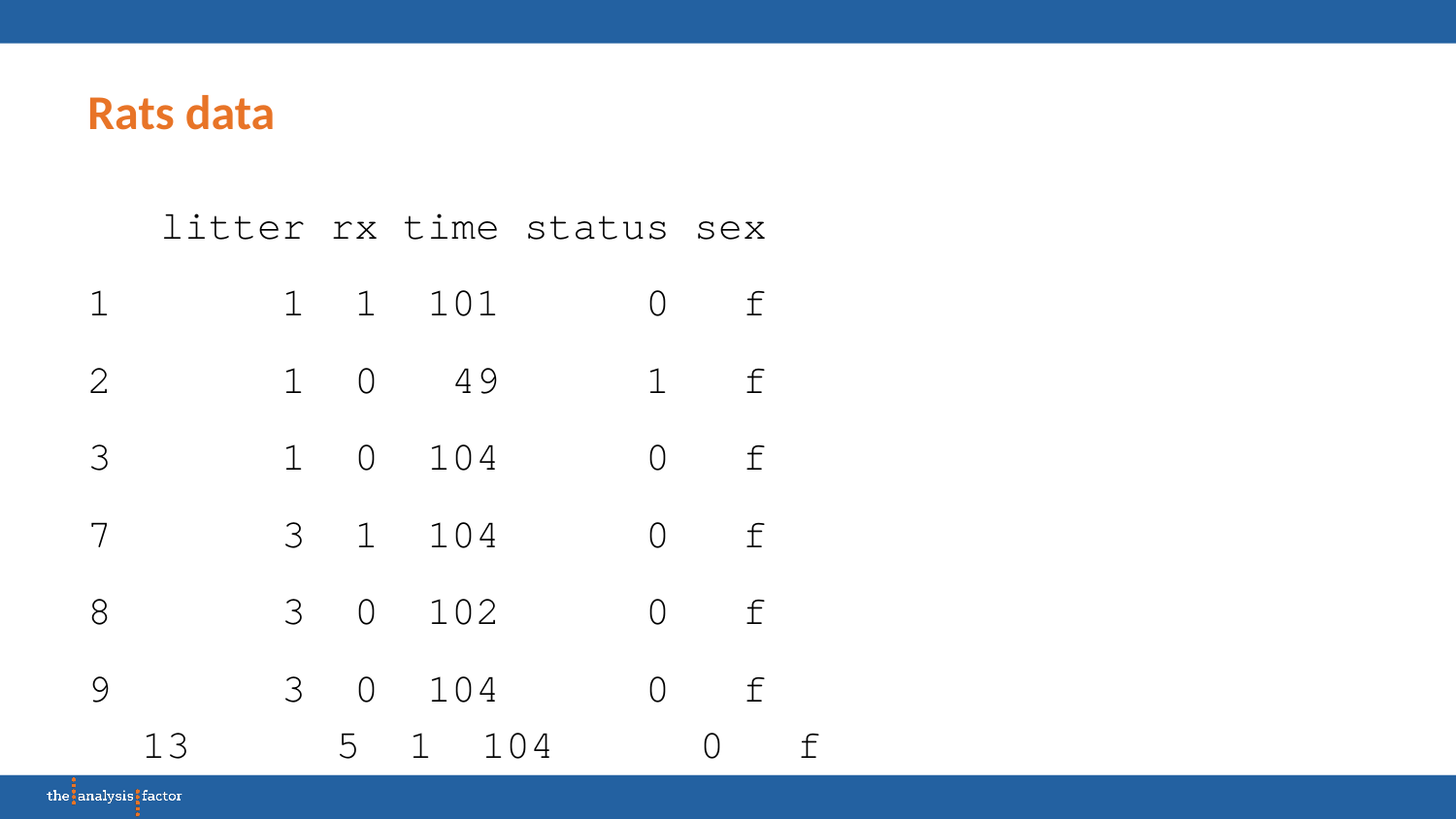

# Rats data
   litter rx time status sex
1       1  1  101      0   f
2       1  0   49      1   f
3       1  0  104      0   f
7       3  1  104      0   f
8       3  0  102      0   f
9       3  0  104      0   f
13      5  1  104      0   f